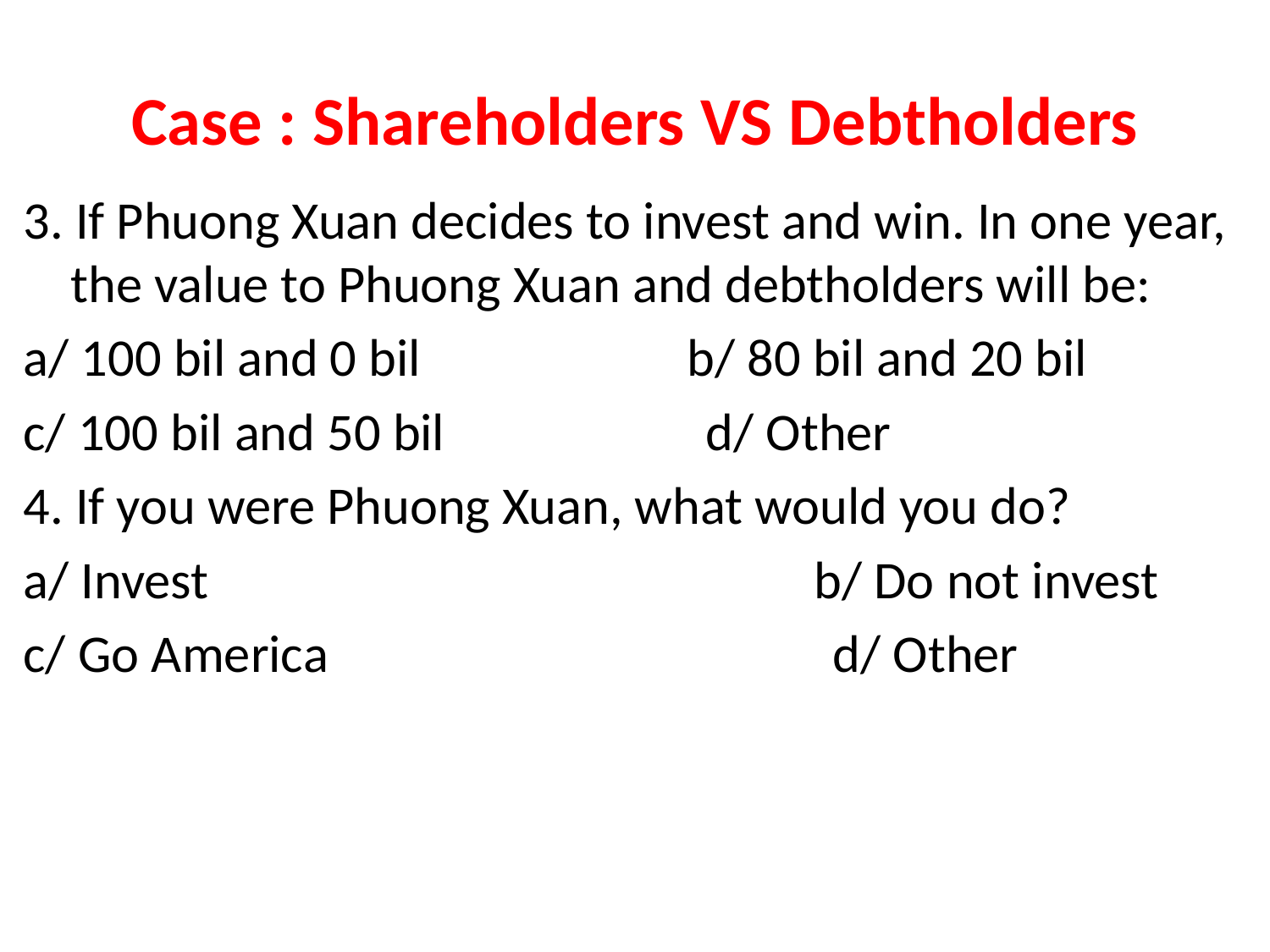

# Case : Shareholders VS Debtholders
3. If Phuong Xuan decides to invest and win. In one year, the value to Phuong Xuan and debtholders will be:
a/ 100 bil and 0 bil		         b/ 80 bil and 20 bil
c/ 100 bil and 50 bil			d/ Other
4. If you were Phuong Xuan, what would you do?
a/ Invest				         b/ Do not invest
c/ Go America				d/ Other